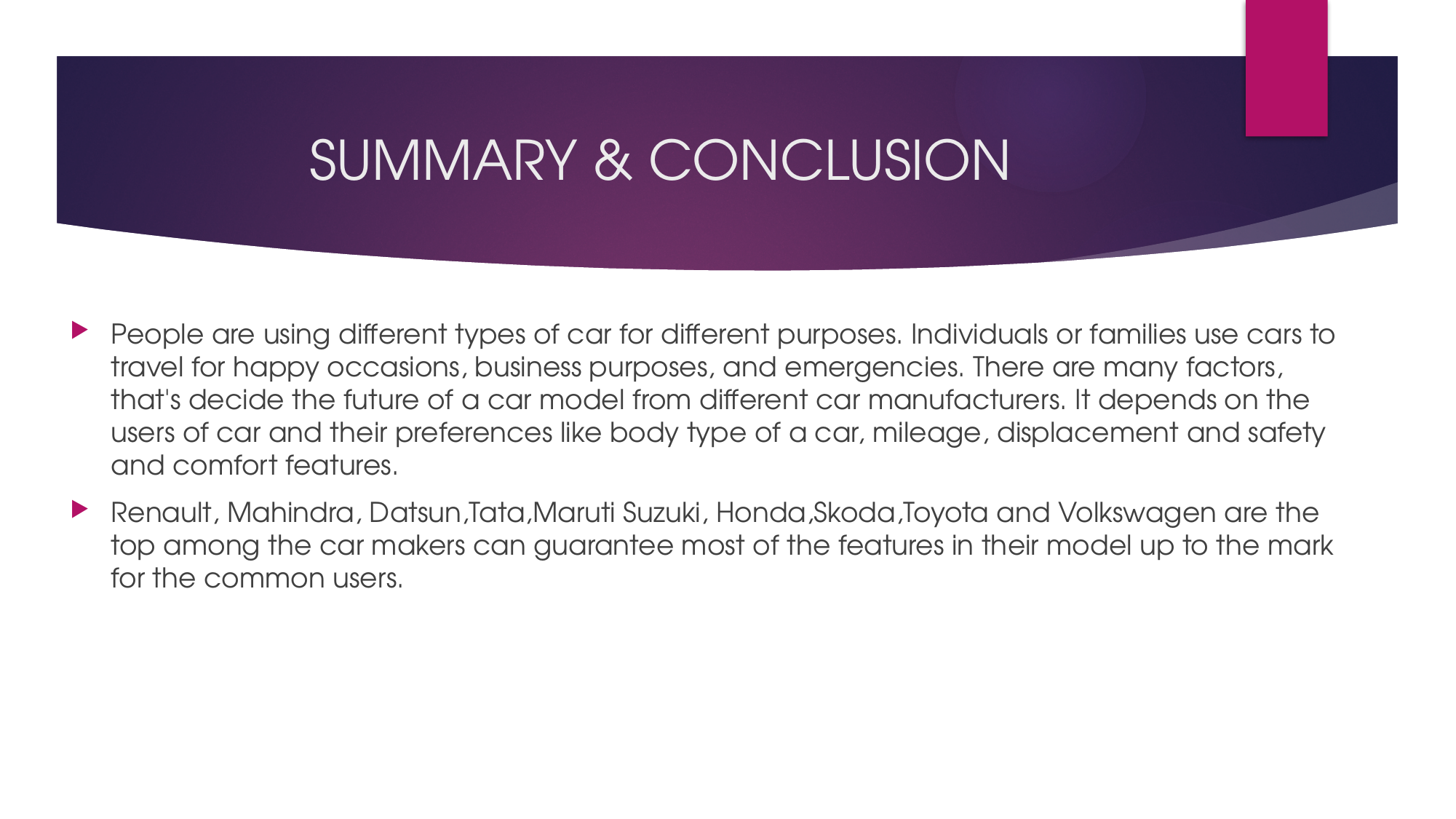

# SUMMARY & CONCLUSION
People are using different types of car for different purposes. Individuals or families use cars to travel for happy occasions, business purposes, and emergencies. There are many factors, that's decide the future of a car model from different car manufacturers. It depends on the users of car and their preferences like body type of a car, mileage, displacement and safety and comfort features.
Renault, Mahindra, Datsun,Tata,Maruti Suzuki, Honda,Skoda,Toyota and Volkswagen are the top among the car makers can guarantee most of the features in their model up to the mark for the common users.